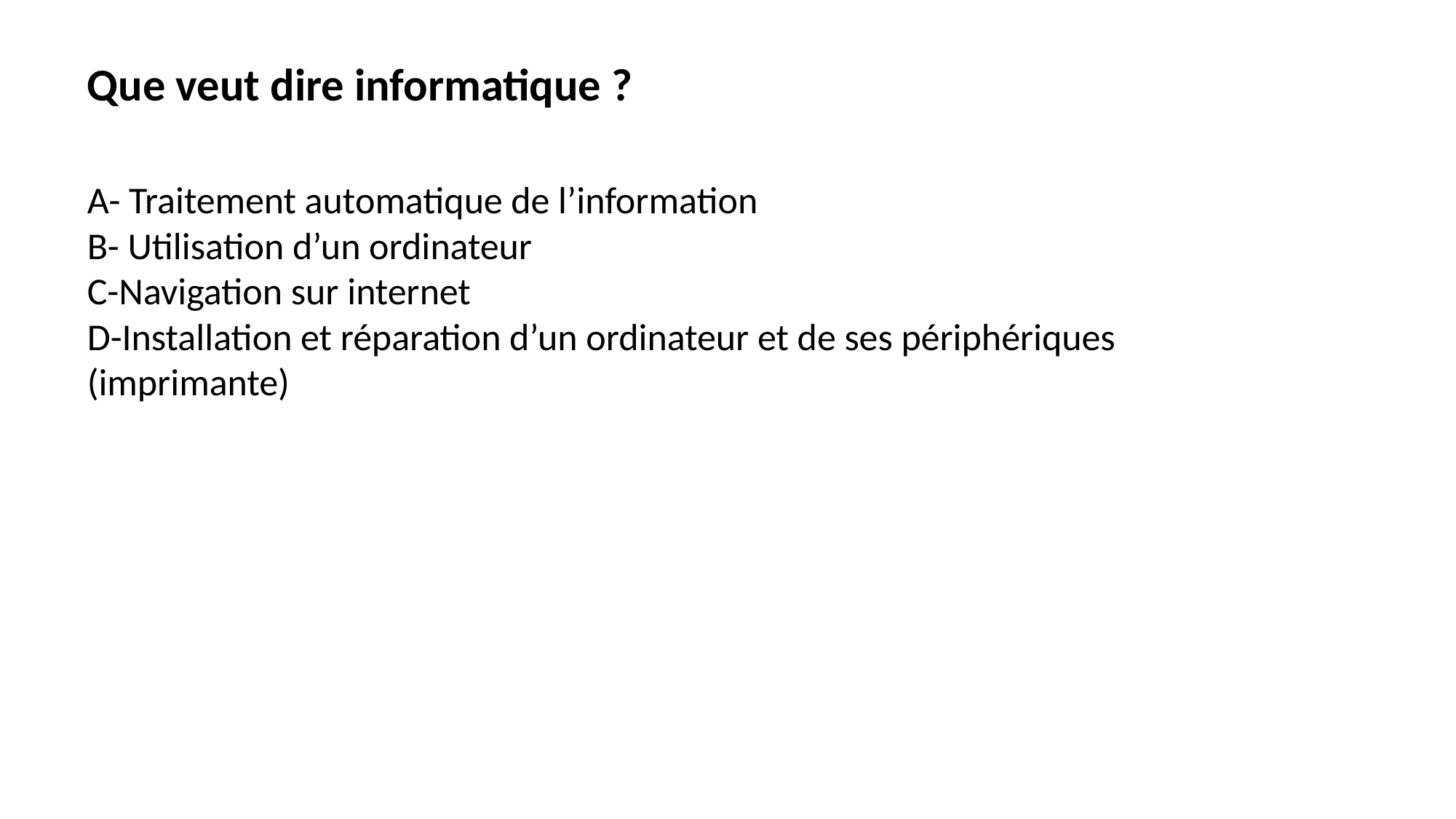

Que veut dire informatique ?
A- Traitement automatique de l’information
B- Utilisation d’un ordinateur
C-Navigation sur internet
D-Installation et réparation d’un ordinateur et de ses périphériques (imprimante)